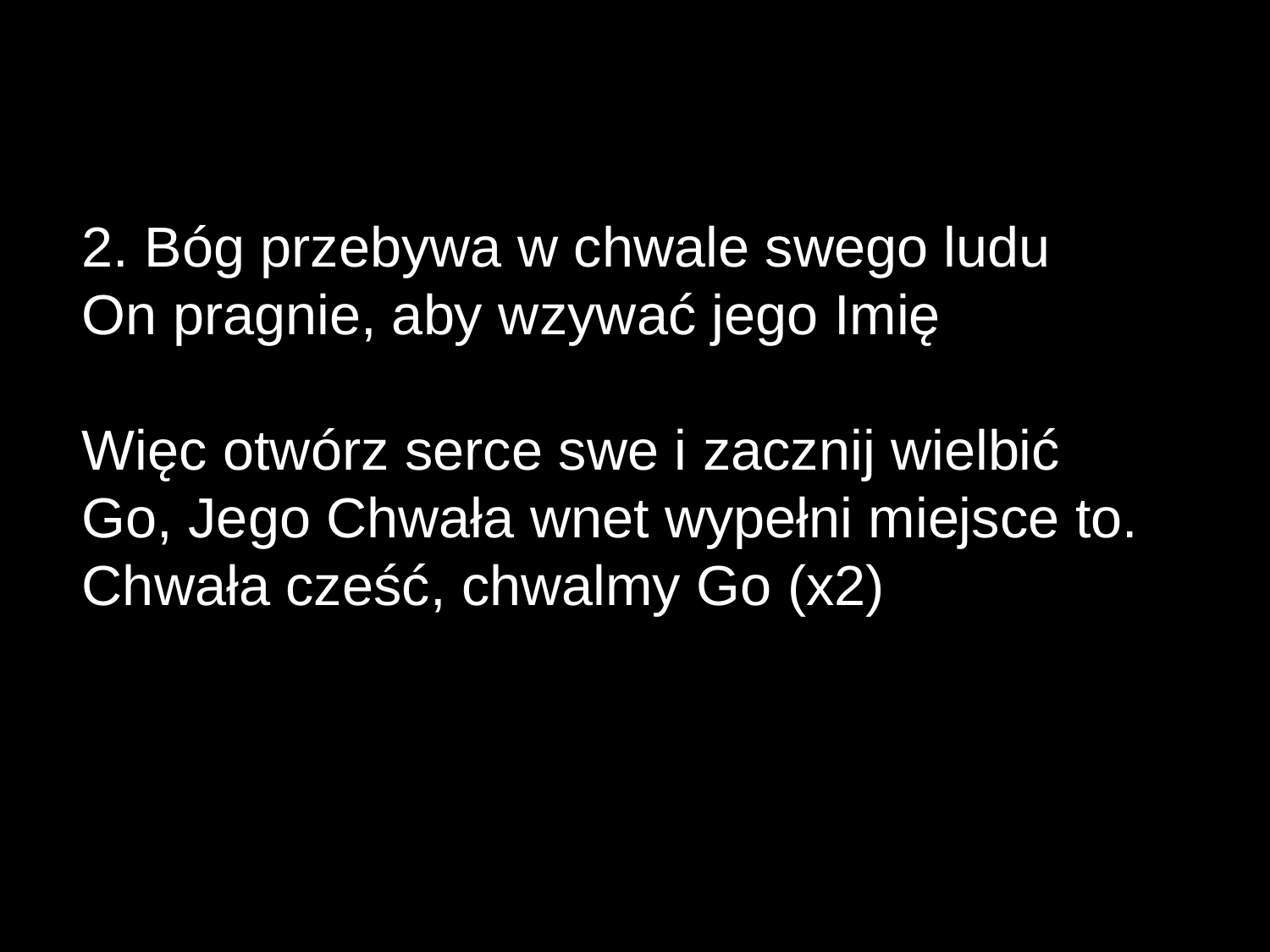

2. Bóg przebywa w chwale swego ludu
On pragnie, aby wzywać jego Imię

Więc otwórz serce swe i zacznij wielbić
Go, Jego Chwała wnet wypełni miejsce to.
Chwała cześć, chwalmy Go (x2)